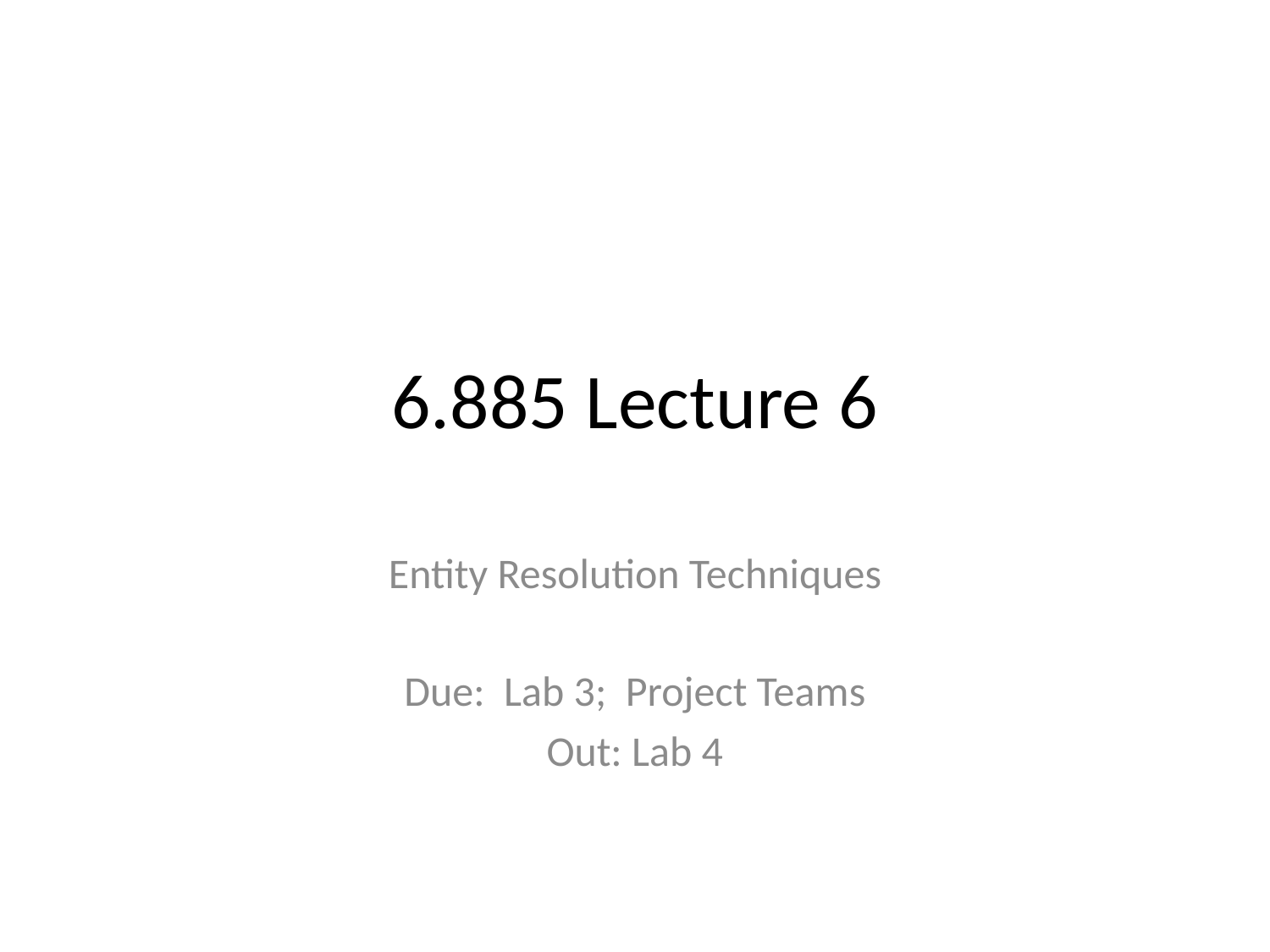

# 6.885 Lecture 6
Entity Resolution Techniques

Due:  Lab 3;  Project Teams
Out: Lab 4